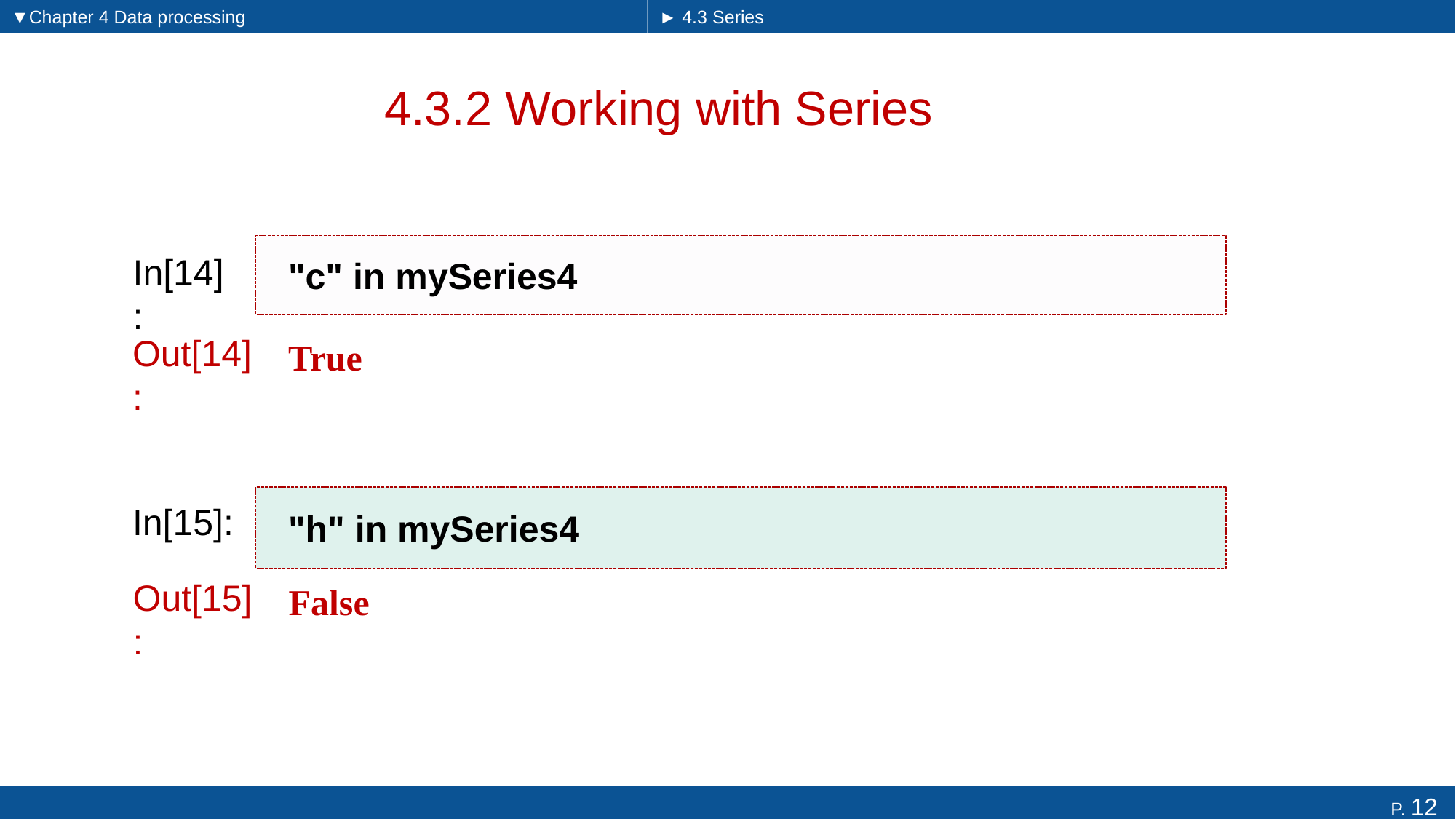

▼Chapter 4 Data processing
► 4.3 Series
# 4.3.2 Working with Series
"c" in mySeries4
In[14]:

Out[14]:
True
"h" in mySeries4
In[15]:
False
Out[15]: